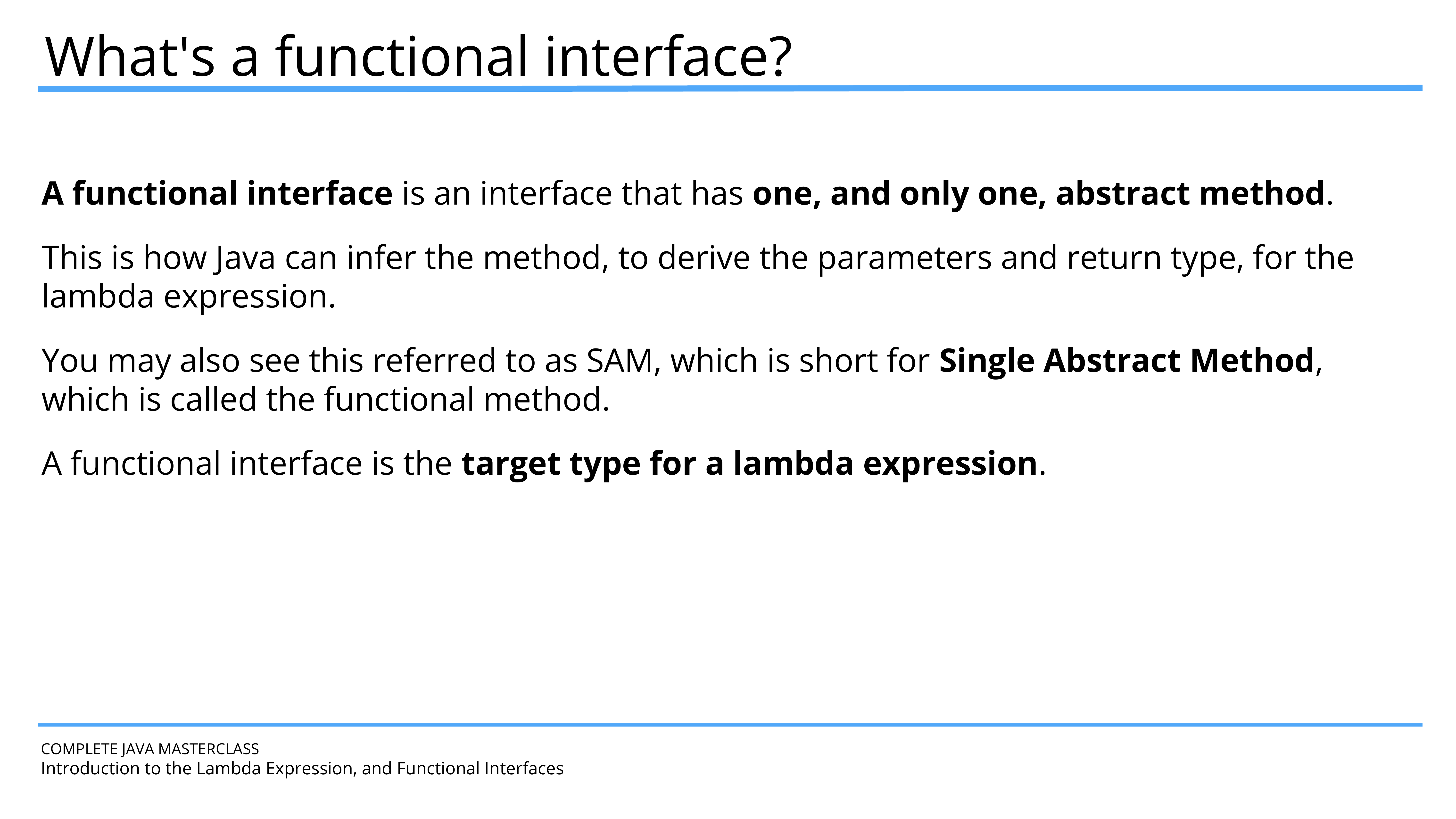

What's a functional interface?

A functional interface is an interface that has one, and only one, abstract method.
This is how Java can infer the method, to derive the parameters and return type, for the lambda expression.
You may also see this referred to as SAM, which is short for Single Abstract Method, which is called the functional method.
A functional interface is the target type for a lambda expression.

COMPLETE JAVA MASTERCLASS
Introduction to the Lambda Expression, and Functional Interfaces